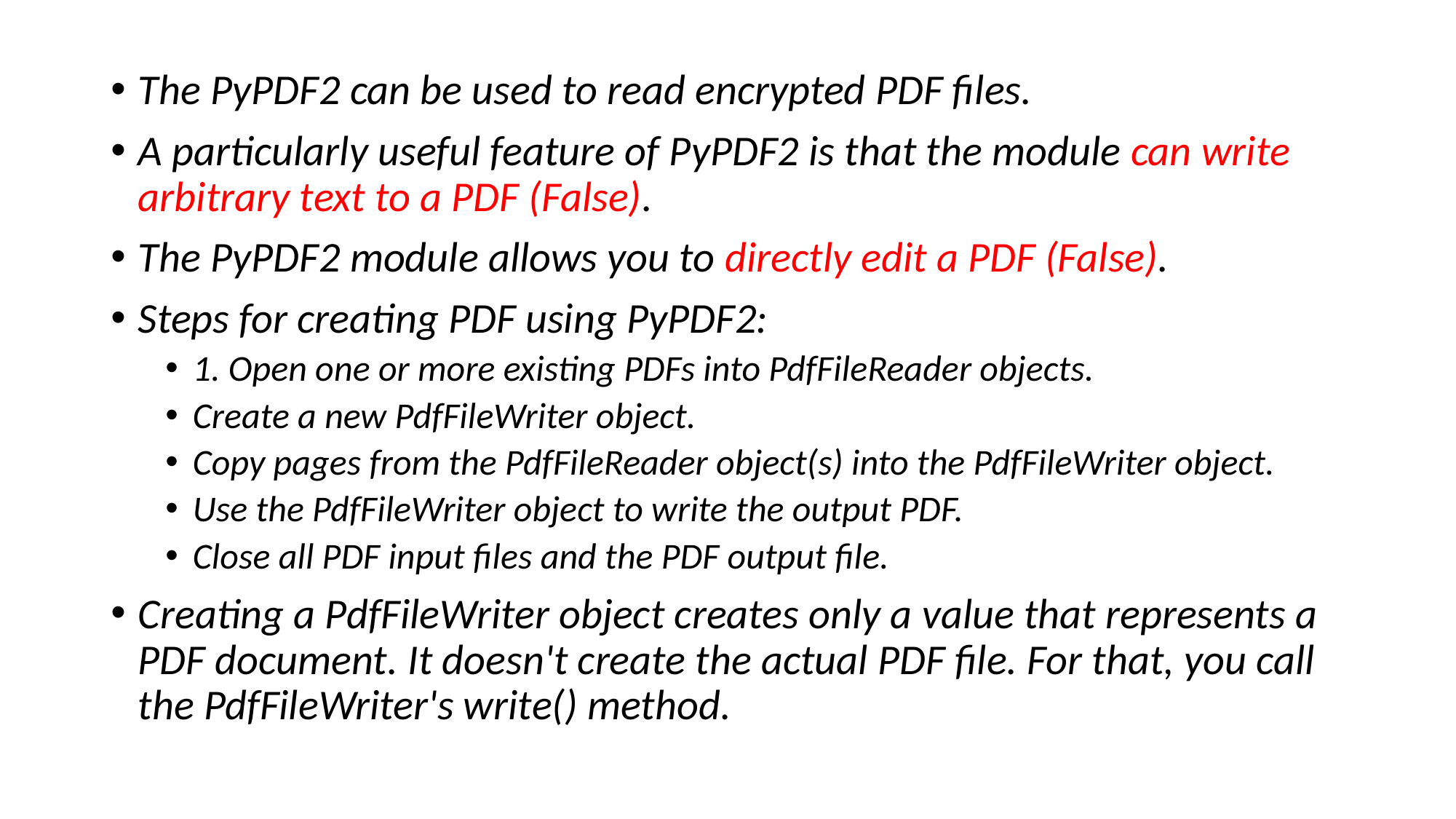

The PyPDF2 can be used to read encrypted PDF files.
A particularly useful feature of PyPDF2 is that the module can write arbitrary text to a PDF (False).
The PyPDF2 module allows you to directly edit a PDF (False).
Steps for creating PDF using PyPDF2:
1. Open one or more existing PDFs into PdfFileReader objects.
Create a new PdfFileWriter object.
Copy pages from the PdfFileReader object(s) into the PdfFileWriter object.
Use the PdfFileWriter object to write the output PDF.
Close all PDF input files and the PDF output file.
Creating a PdfFileWriter object creates only a value that represents a PDF document. It doesn't create the actual PDF file. For that, you call the PdfFileWriter's write() method.